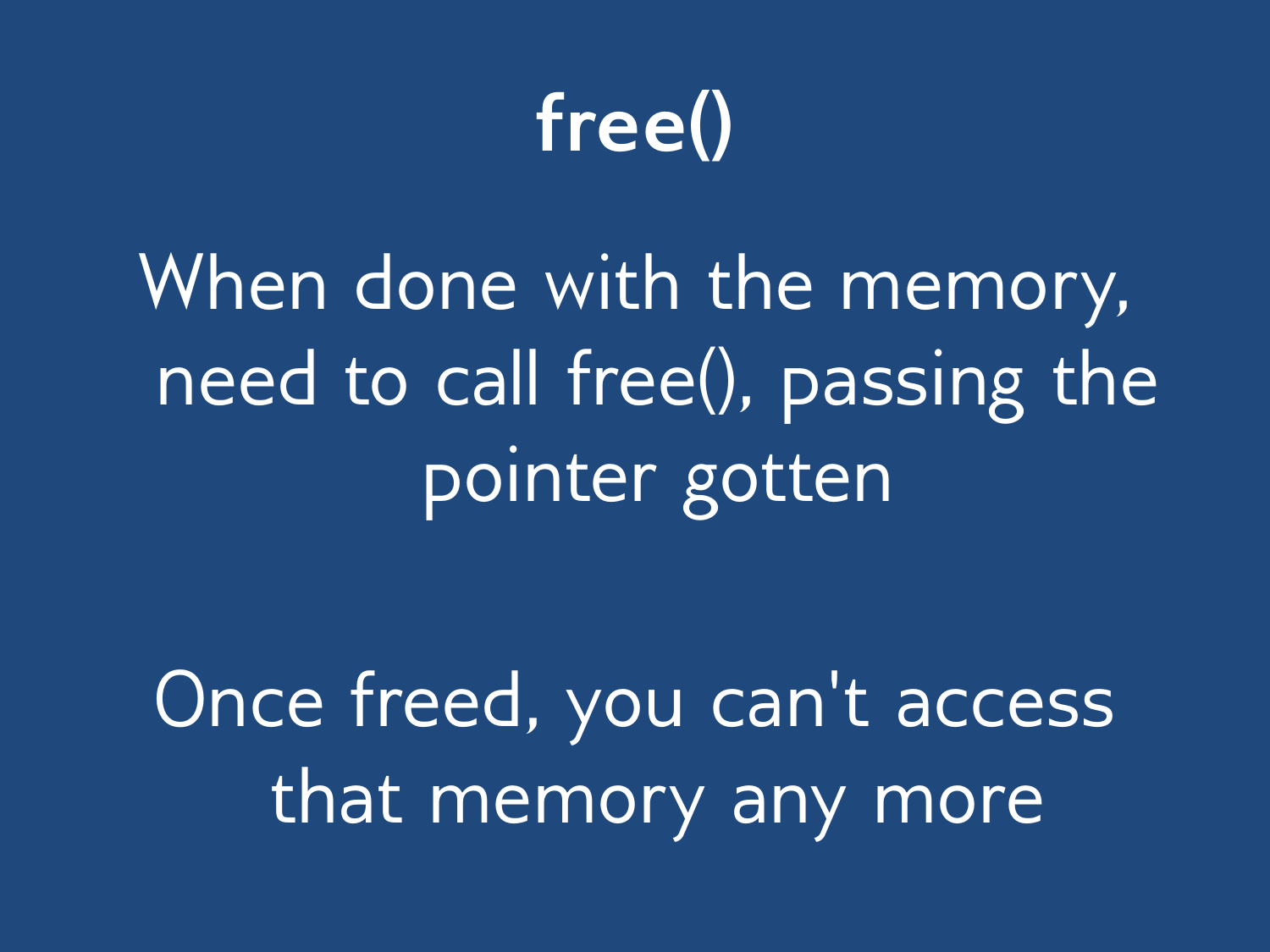

# free()
When done with the memory, need to call free(), passing the pointer gotten

Once freed, you can't access that memory any more